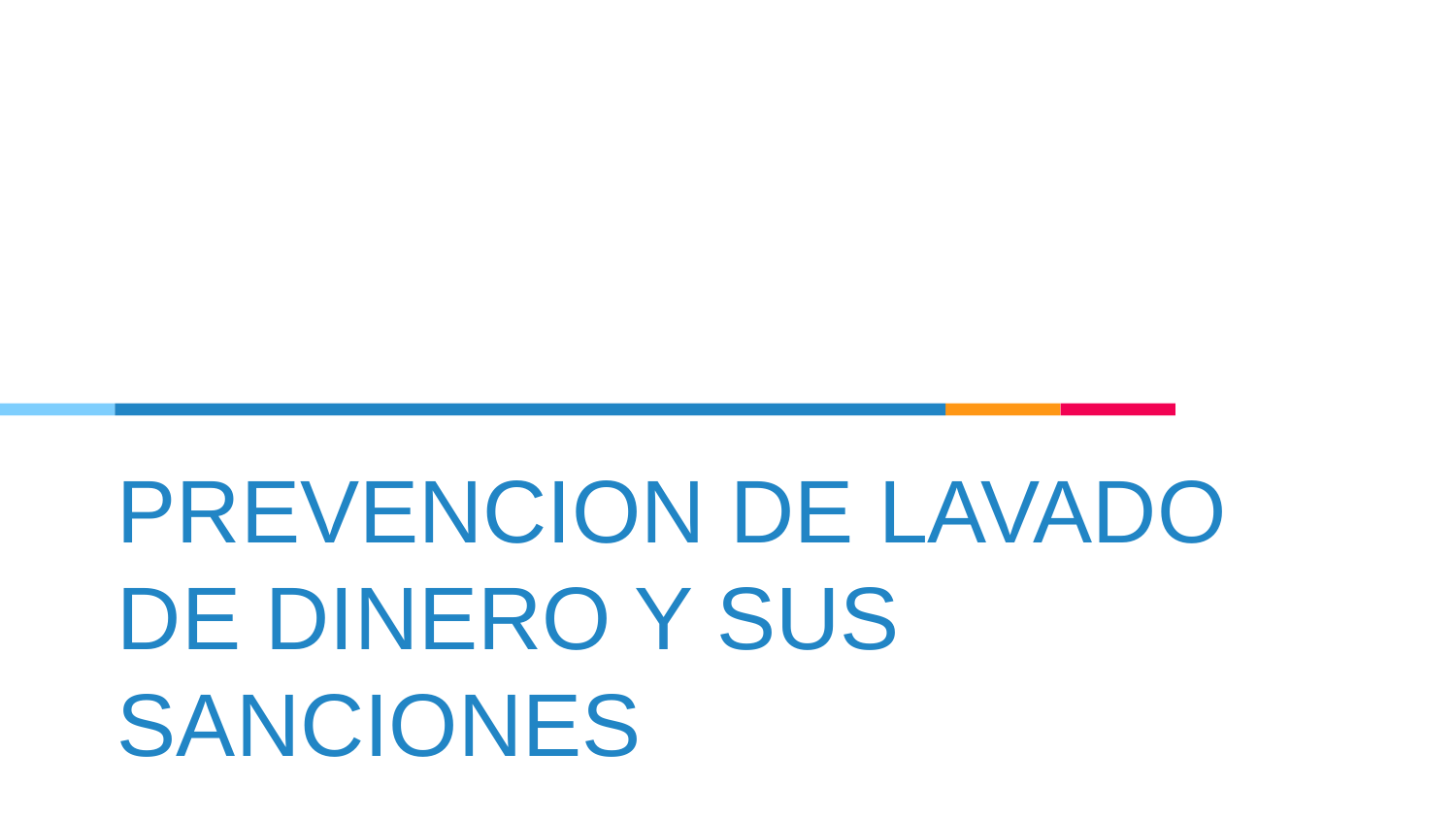

# PREVENCION DE LAVADO DE DINERO Y SUS SANCIONES